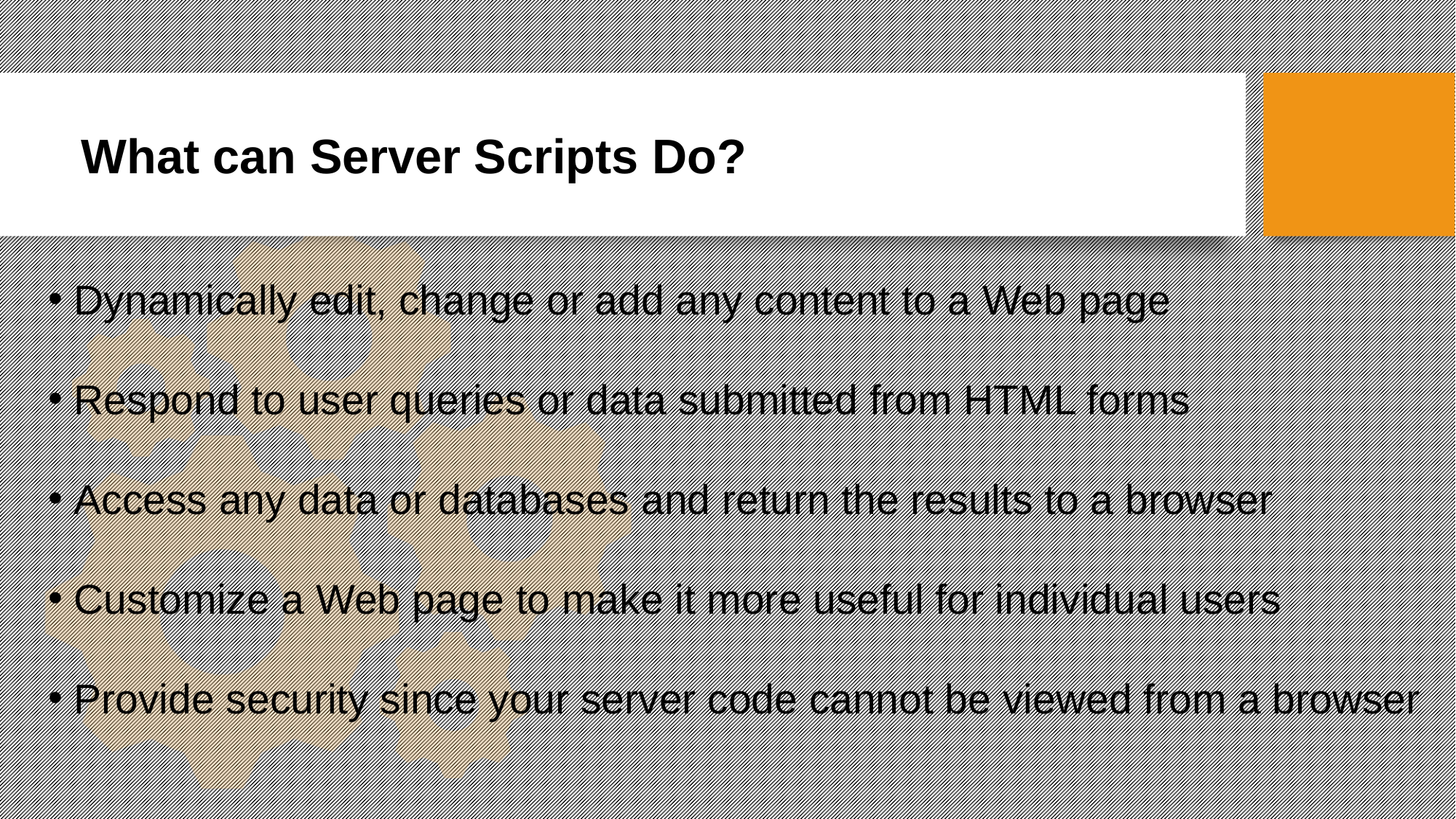

# What can Server Scripts Do?
Dynamically edit, change or add any content to a Web page

Respond to user queries or data submitted from HTML forms

Access any data or databases and return the results to a browser

Customize a Web page to make it more useful for individual users

Provide security since your server code cannot be viewed from a browser